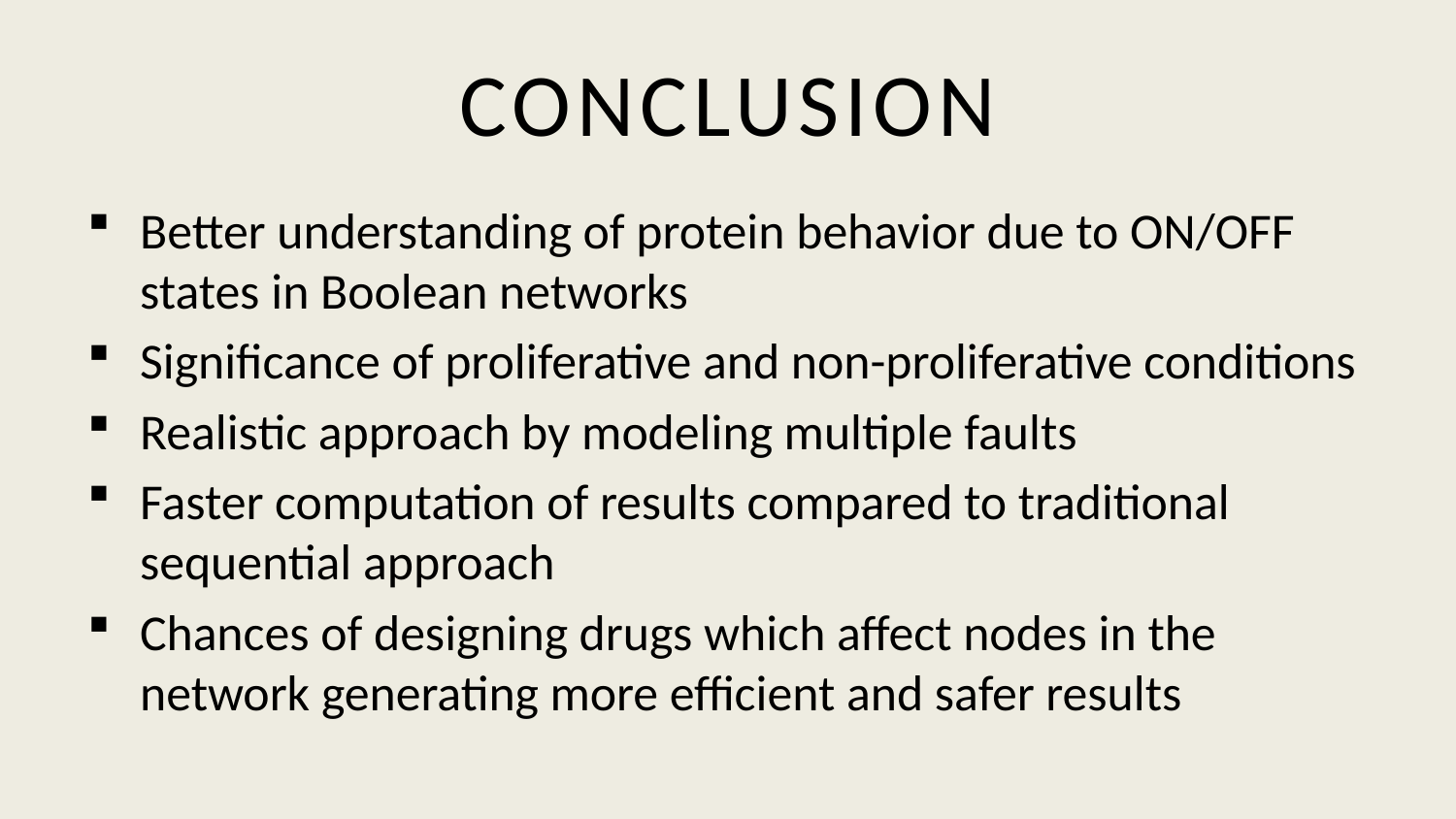

# CONCLUSION
Better understanding of protein behavior due to ON/OFF states in Boolean networks
Significance of proliferative and non-proliferative conditions
Realistic approach by modeling multiple faults
Faster computation of results compared to traditional sequential approach
Chances of designing drugs which affect nodes in the network generating more efficient and safer results